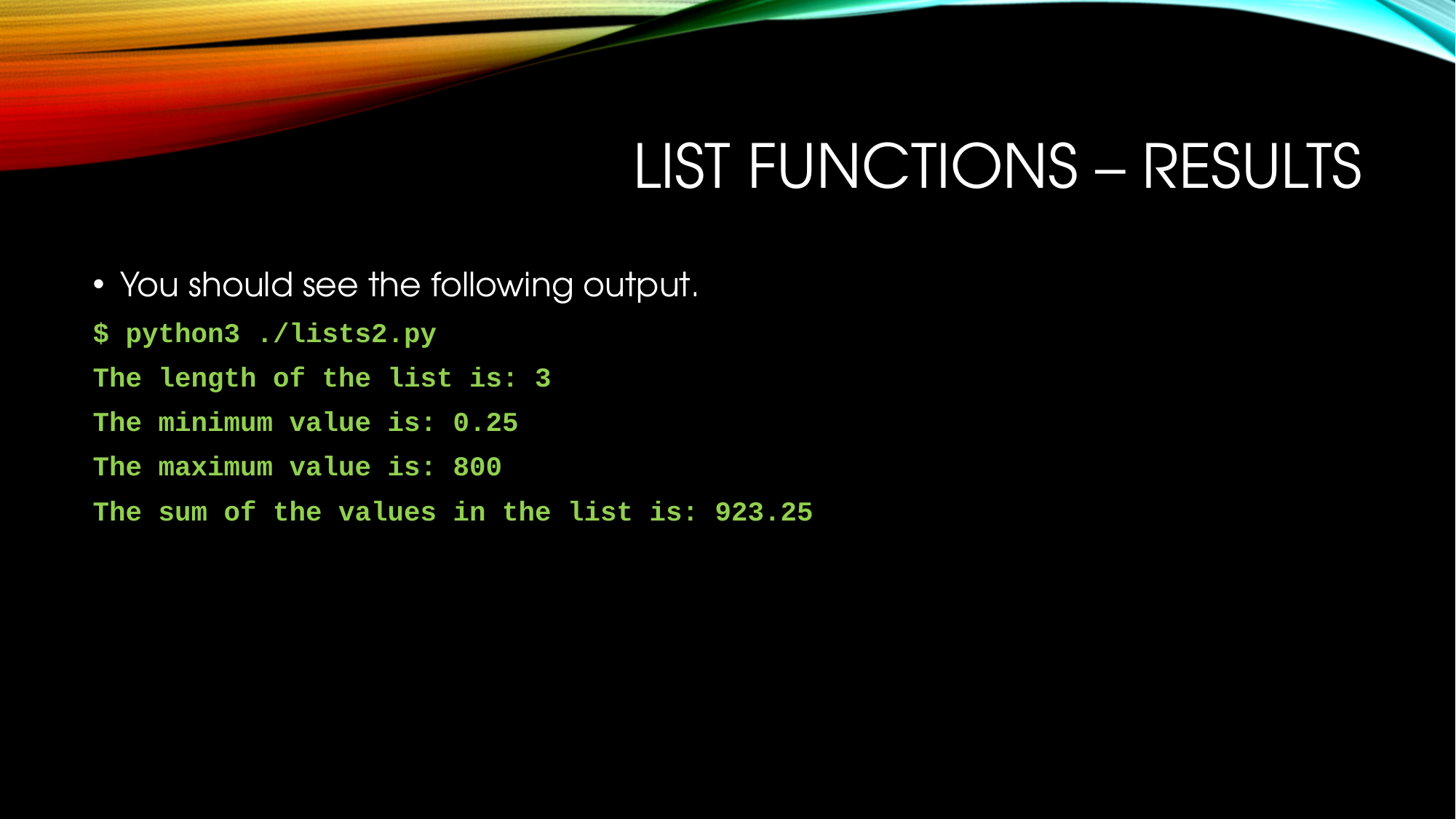

# List Functions – Results
You should see the following output.
$ python3 ./lists2.py
The length of the list is: 3
The minimum value is: 0.25
The maximum value is: 800
The sum of the values in the list is: 923.25